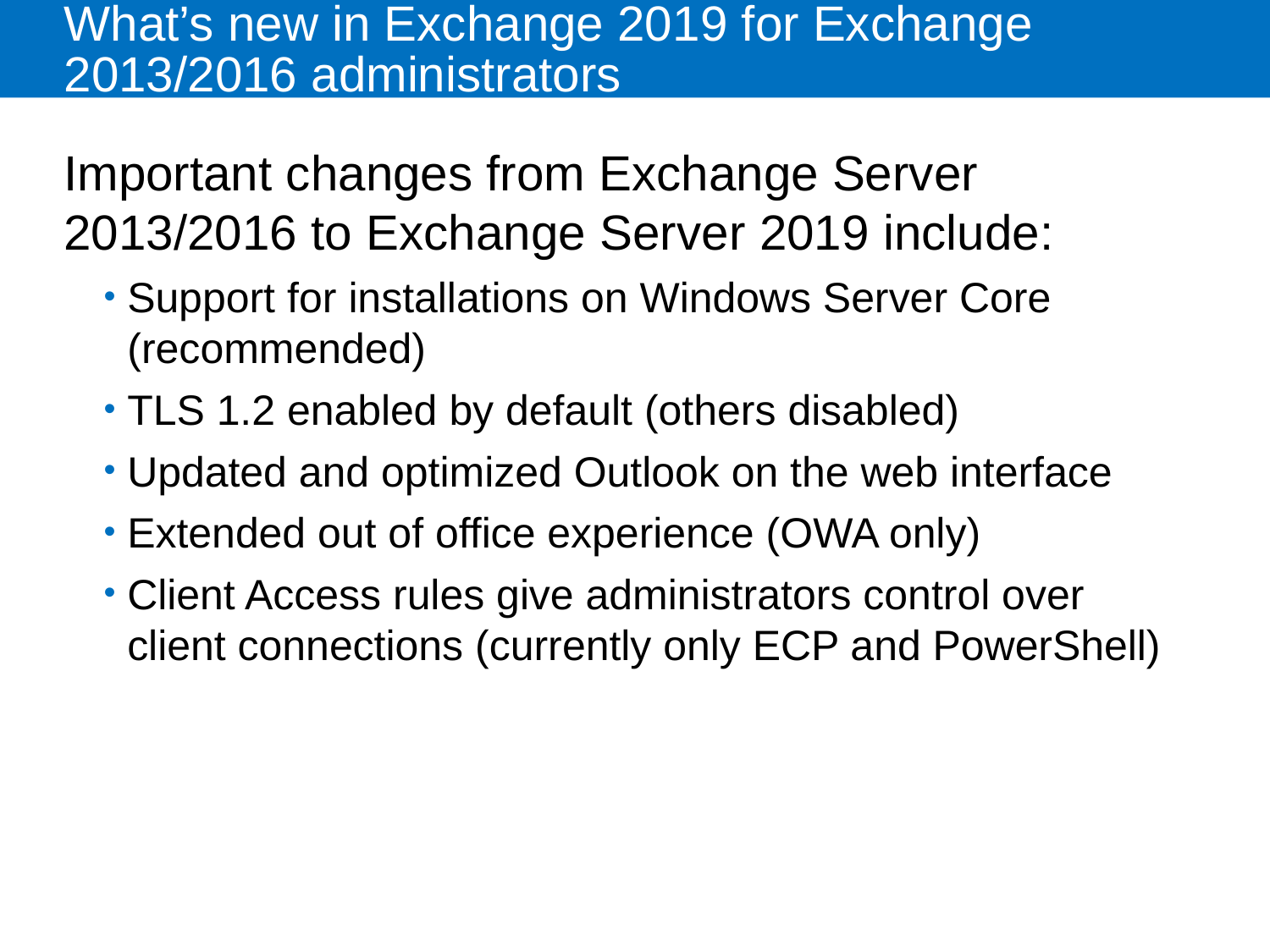

# What’s new in Exchange 2019 for Exchange 2013/2016 administrators
Important changes from Exchange Server 2013/2016 to Exchange Server 2019 include:
Support for installations on Windows Server Core (recommended)
TLS 1.2 enabled by default (others disabled)
Updated and optimized Outlook on the web interface
Extended out of office experience (OWA only)
Client Access rules give administrators control over client connections (currently only ECP and PowerShell)